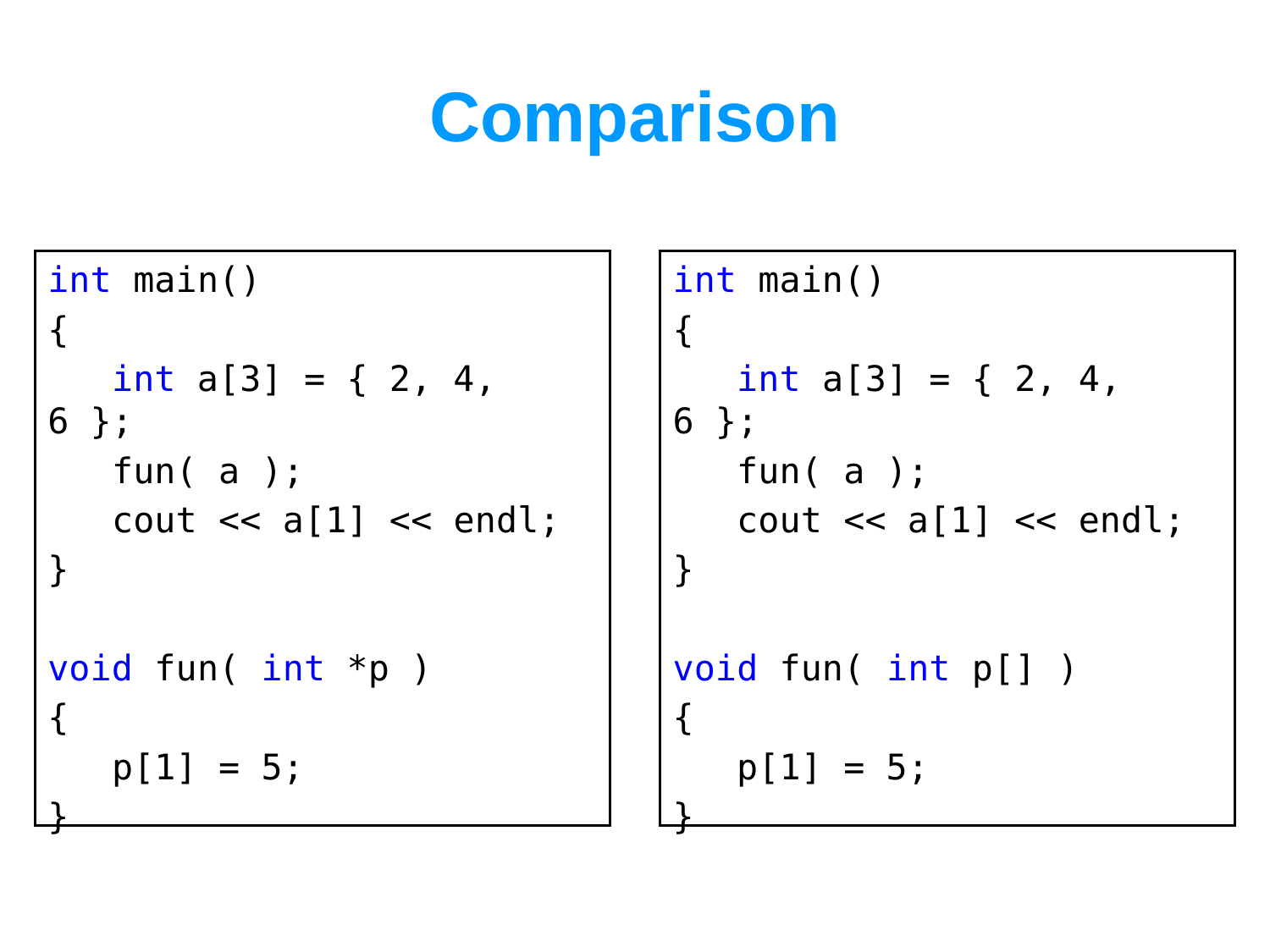

# Comparison
int main()
{
   int a[3] = { 2, 4, 6 };
   fun( a );
   cout << a[1] << endl;
}

void fun( int *p )
{
   p[1] = 5;
}
int main()
{
   int a[3] = { 2, 4, 6 };
   fun( a );
   cout << a[1] << endl;
}

void fun( int p[] )
{
   p[1] = 5;
}